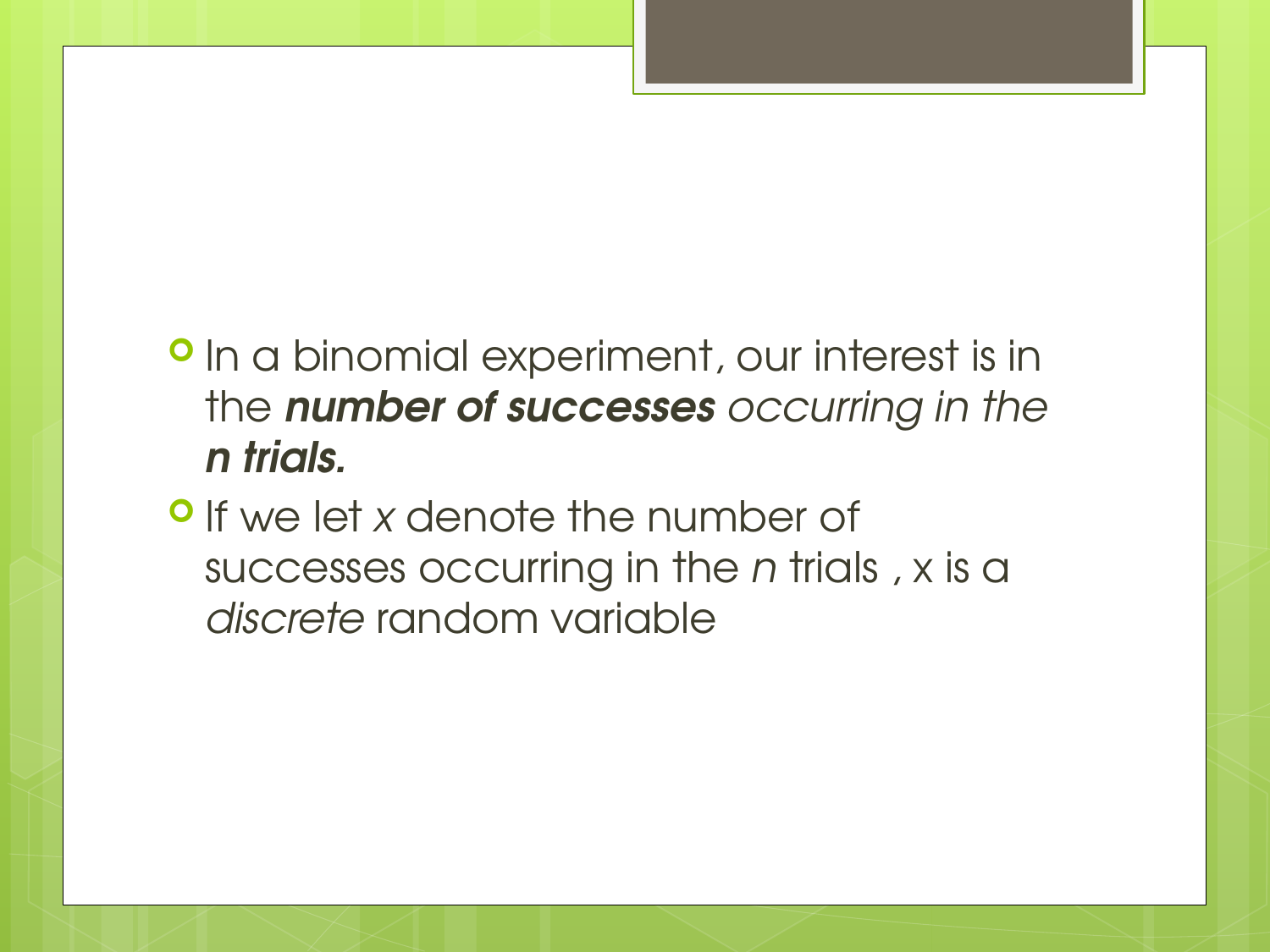

#
In a binomial experiment, our interest is in the number of successes occurring in the n trials.
If we let x denote the number of successes occurring in the n trials , x is a discrete random variable